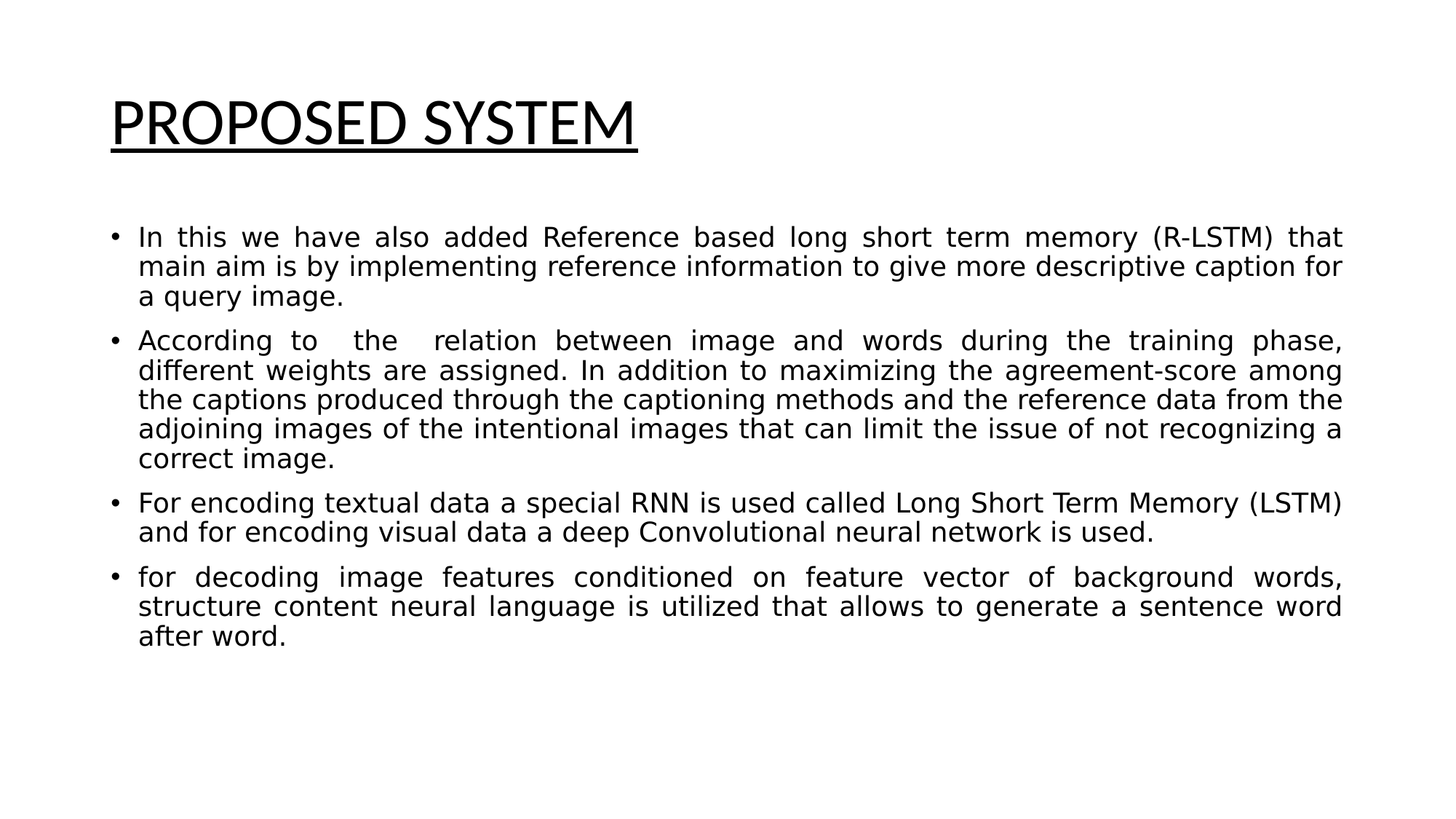

# PROPOSED SYSTEM
In this we have also added Reference based long short term memory (R-LSTM) that main aim is by implementing reference information to give more descriptive caption for a query image.
According to  the  relation between image and words during the training phase, different weights are assigned. In addition to maximizing the agreement-score among the captions produced through the captioning methods and the reference data from the adjoining images of the intentional images that can limit the issue of not recognizing a correct image.
For encoding textual data a special RNN is used called Long Short Term Memory (LSTM) and for encoding visual data a deep Convolutional neural network is used.
for decoding image features conditioned on feature vector of background words, structure content neural language is utilized that allows to generate a sentence word after word.